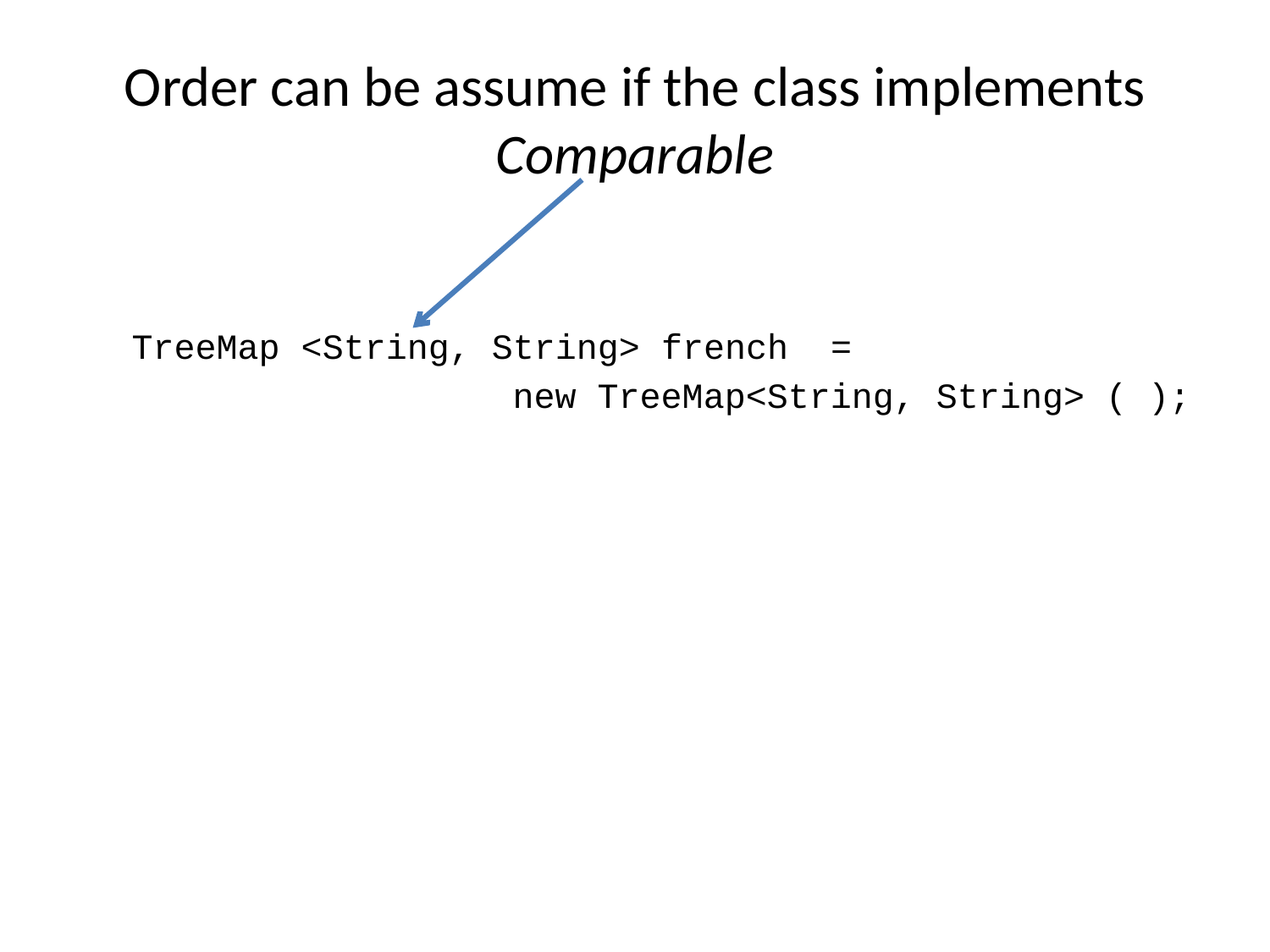

# Order can be assume if the class implements Comparable
TreeMap <String, String> french  =
			new TreeMap<String, String> ( );